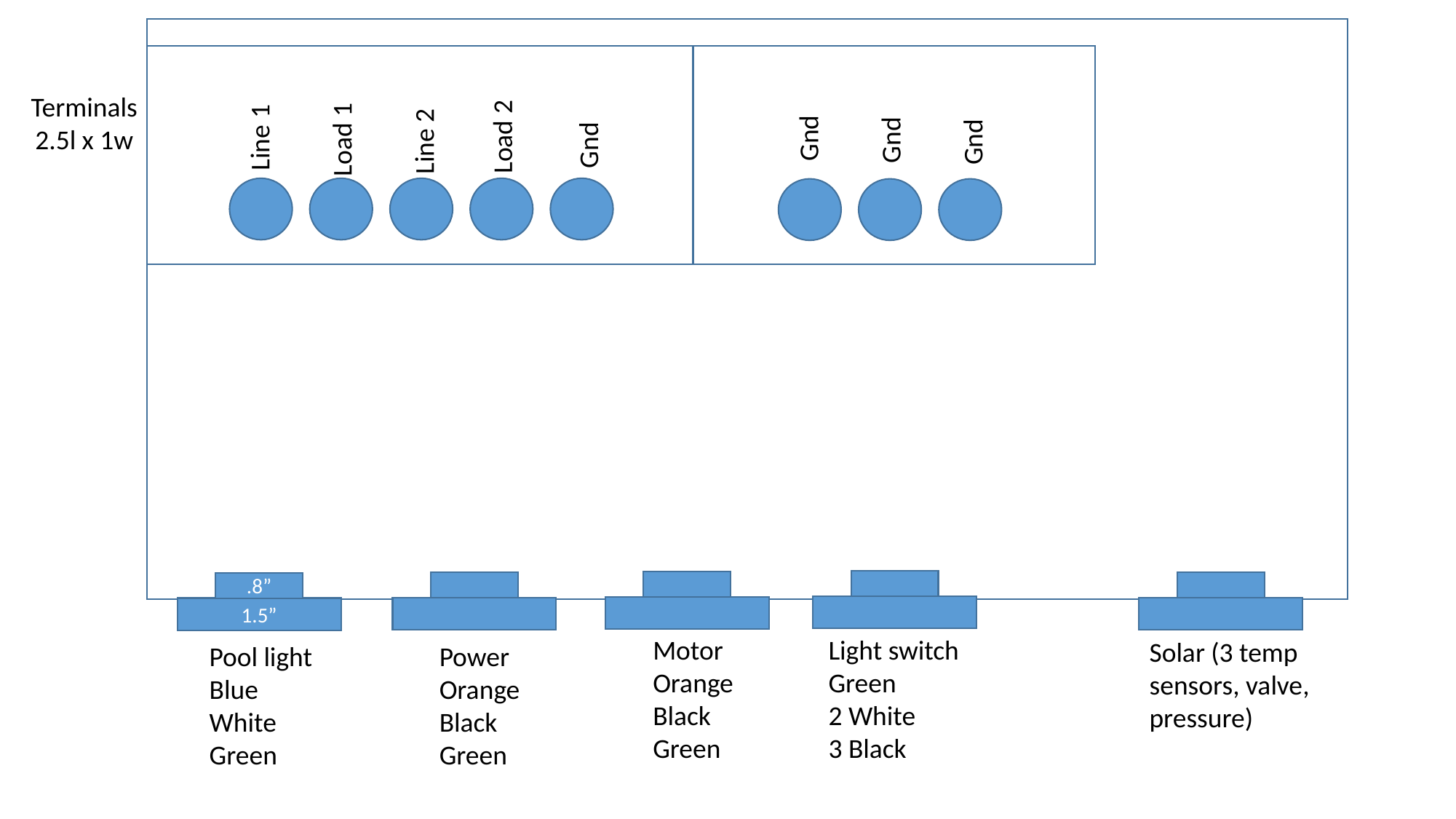

Terminals
2.5l x 1w
Load 2
Line 1
Gnd
Load 1
Gnd
Line 2
Gnd
Gnd

.8”
1.5”
Motor
Orange
Black
Green
Light switch
Green
2 White
3 Black
Solar (3 temp sensors, valve, pressure)
Pool light
Blue
White
Green
Power
Orange
Black
Green